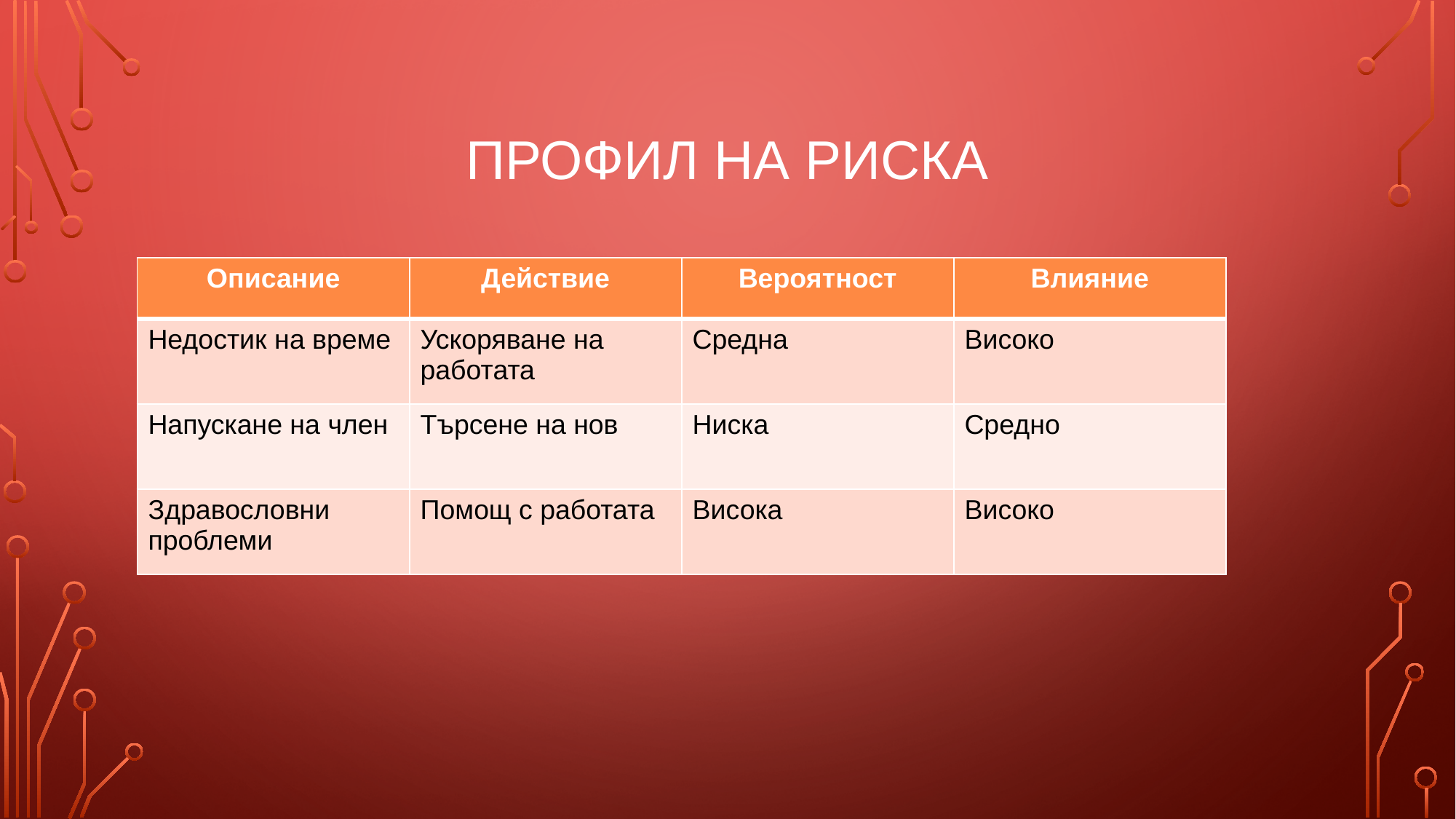

# ПРОФИЛ НА РИСКА
| Описание | Действие | Вероятност | Влияние |
| --- | --- | --- | --- |
| Недостик на време | Ускоряване на работата | Средна | Високо |
| Напускане на член | Търсене на нов | Ниска | Средно |
| Здравословни проблеми | Помощ с работата | Висока | Високо |